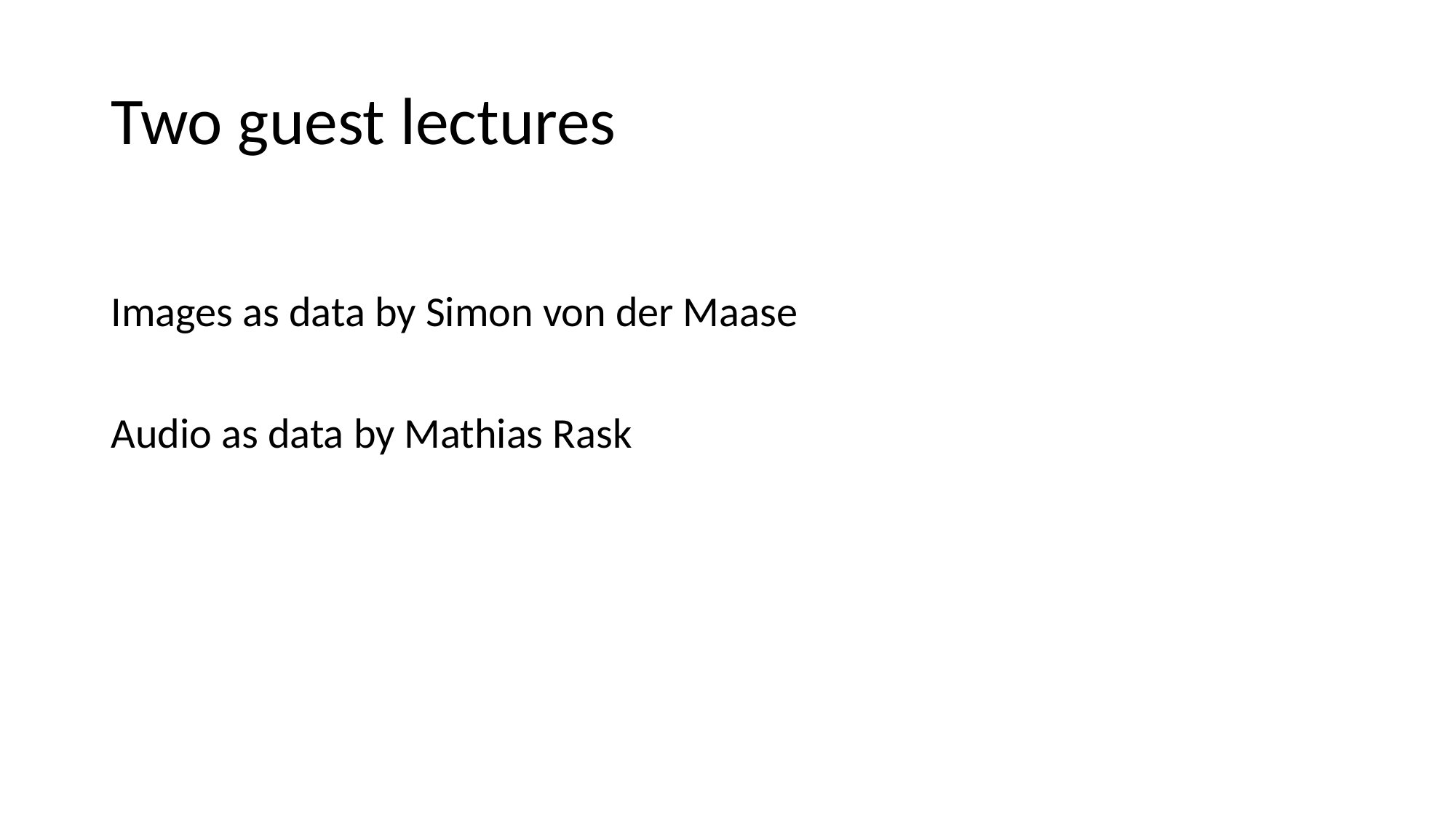

# Two guest lectures

Images as data by Simon von der Maase

Audio as data by Mathias Rask